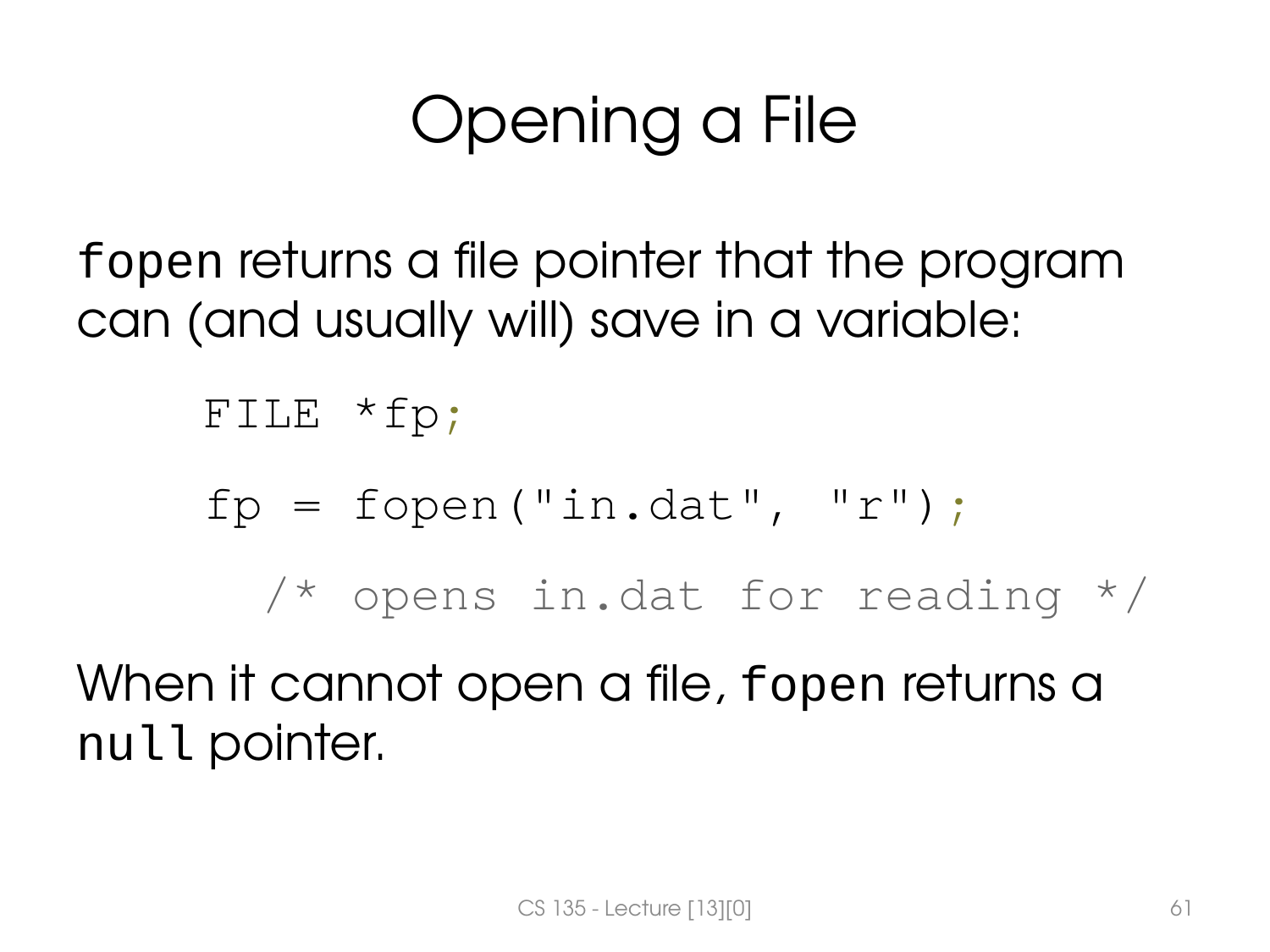

# Opening a File
fopen returns a file pointer that the program can (and usually will) save in a variable:
	FILE *fp;
	fp = fopen("in.dat", "r");
	  /* opens in.dat for reading */
When it cannot open a file, fopen returns a null pointer.
CS 135 - Lecture [13][0]
61